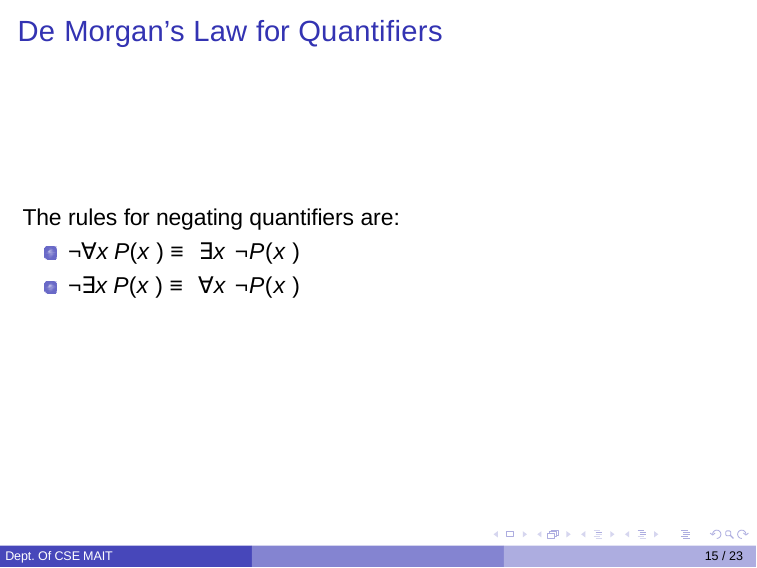

De Morgan’s Law for Quantifiers
The rules for negating quantifiers are:
¬∀x P(x ) ≡ ∃x  ¬P(x )
¬∃x P(x ) ≡ ∀x  ¬P(x )

Dept. Of CSE MAIT
15 / 23